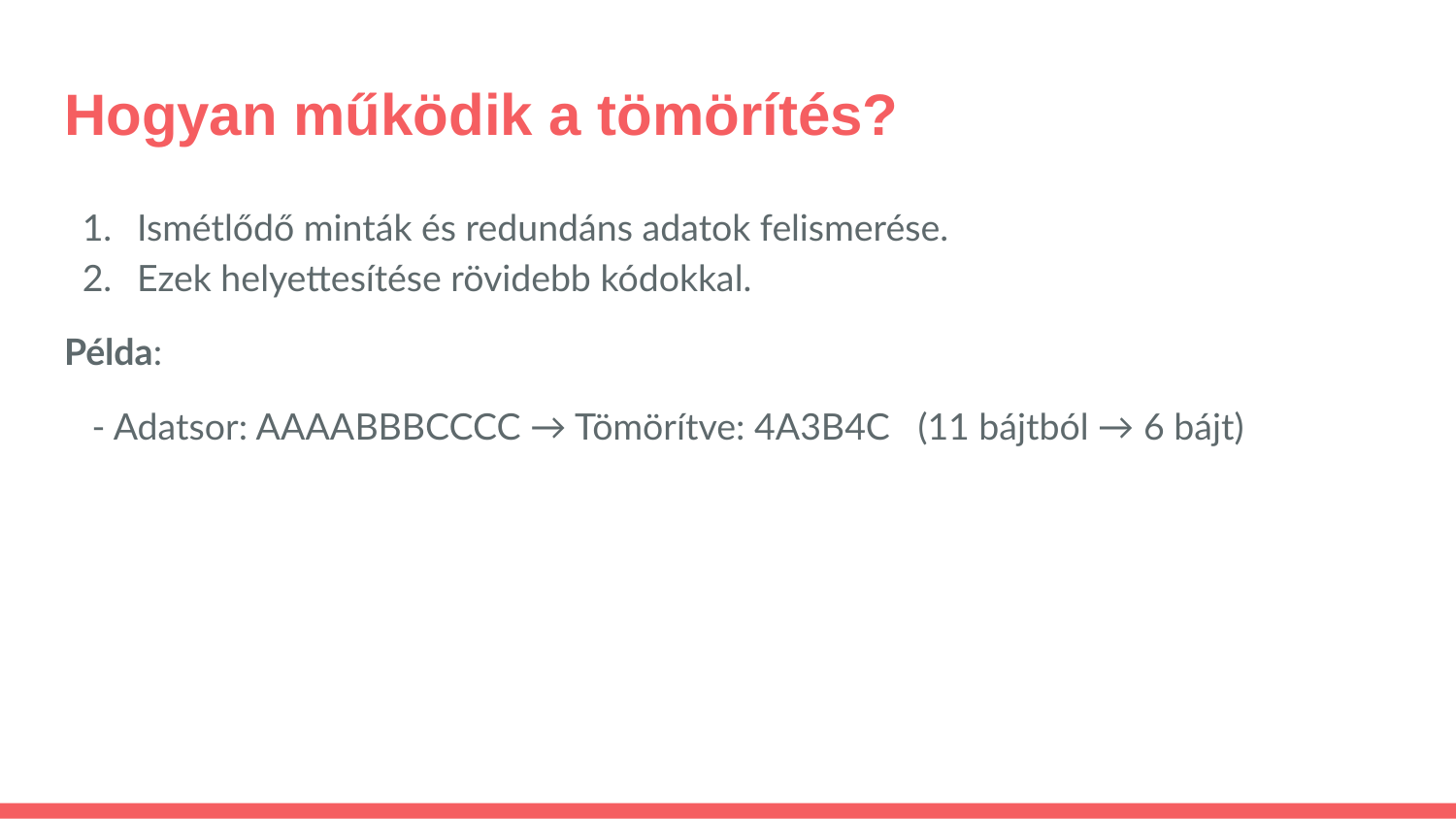

# Hogyan működik a tömörítés?
Ismétlődő minták és redundáns adatok felismerése.
Ezek helyettesítése rövidebb kódokkal.
Példa:
   - Adatsor: AAAABBBCCCC → Tömörítve: 4A3B4C   (11 bájtból → 6 bájt)